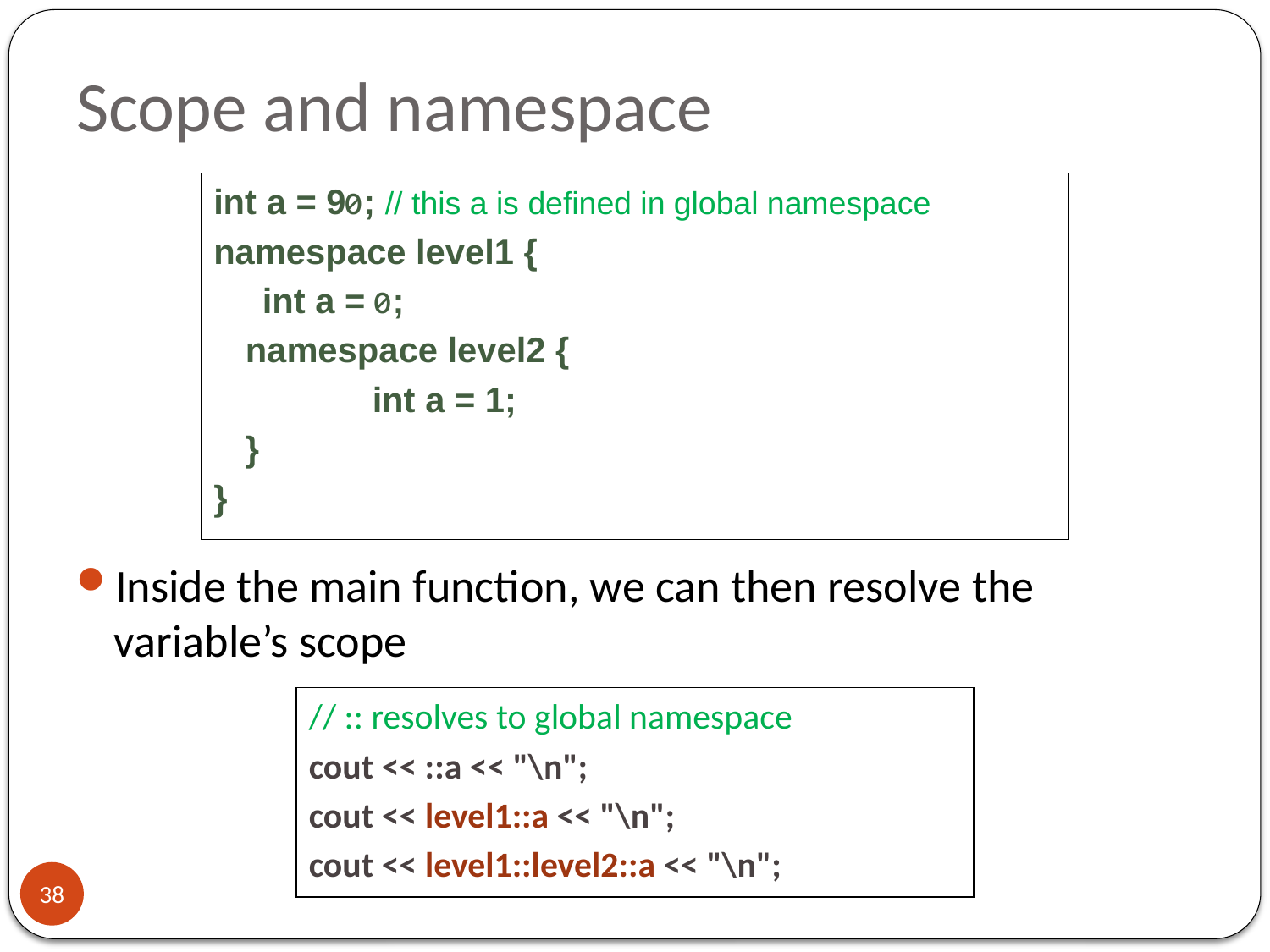

# Scope and namespace
int a = 90; // this a is defined in global namespace
namespace level1 {
     int a = 0;
	namespace level2 {
		int a = 1;
	}
}
Inside the main function, we can then resolve the variable’s scope
// :: resolves to global namespace
cout << ::a << "\n";
cout << level1::a << "\n";
cout << level1::level2::a << "\n";
38